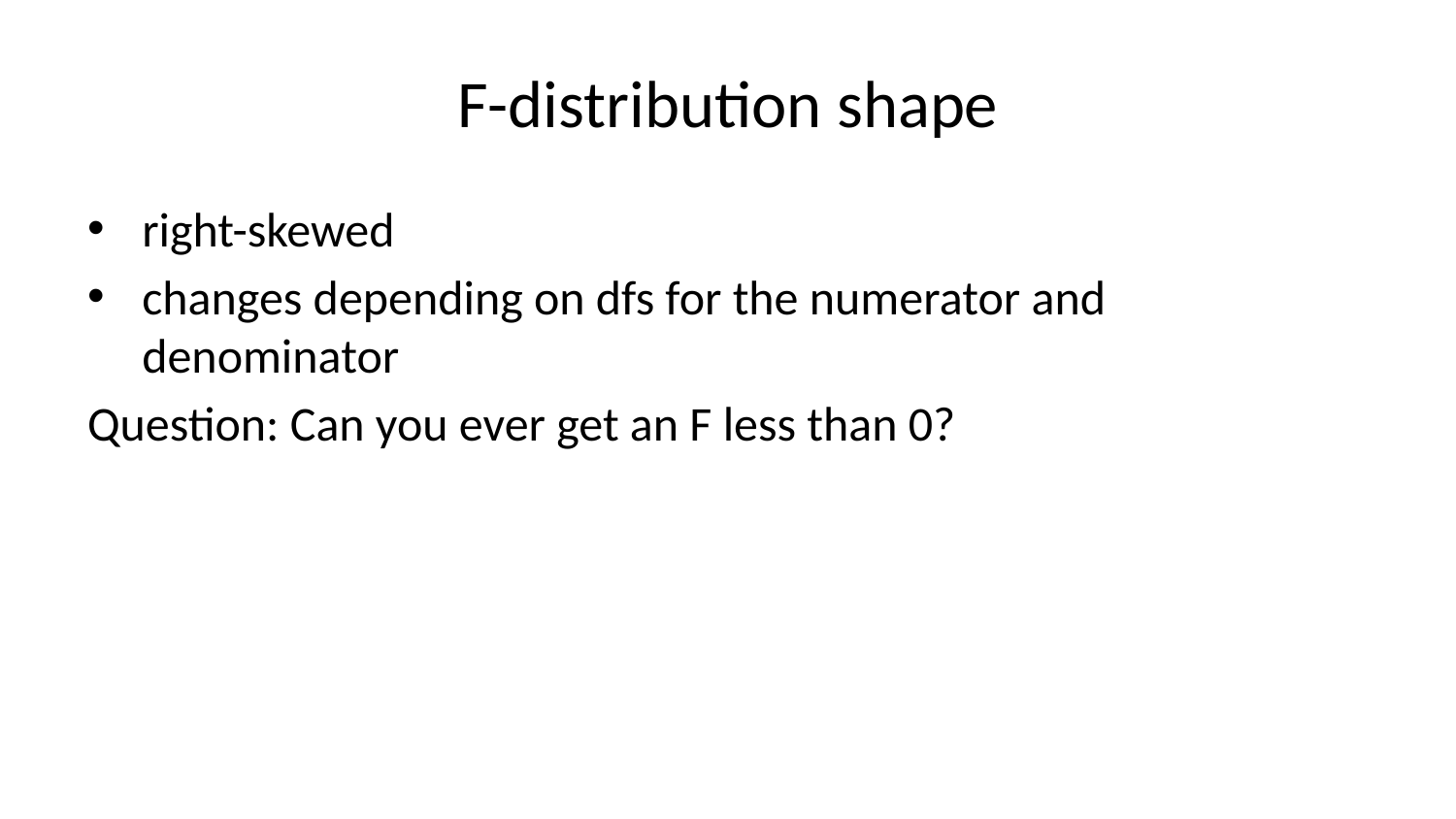

# F-distribution shape
right-skewed
changes depending on dfs for the numerator and denominator
Question: Can you ever get an F less than 0?